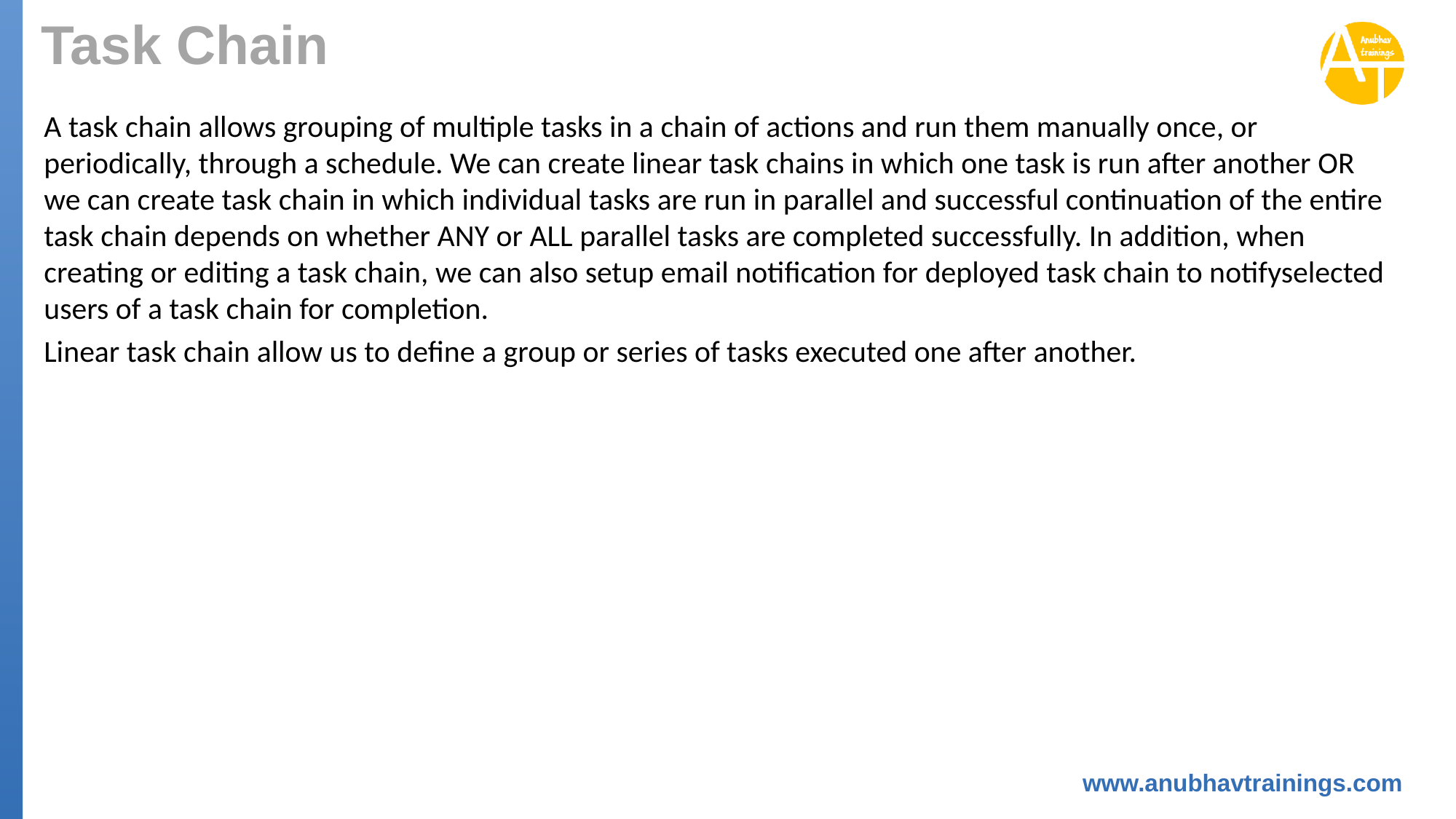

# Task Chain
A task chain allows grouping of multiple tasks in a chain of actions and run them manually once, or periodically, through a schedule. We can create linear task chains in which one task is run after another OR we can create task chain in which individual tasks are run in parallel and successful continuation of the entire task chain depends on whether ANY or ALL parallel tasks are completed successfully. In addition, when creating or editing a task chain, we can also setup email notification for deployed task chain to notifyselected users of a task chain for completion.
Linear task chain allow us to define a group or series of tasks executed one after another.